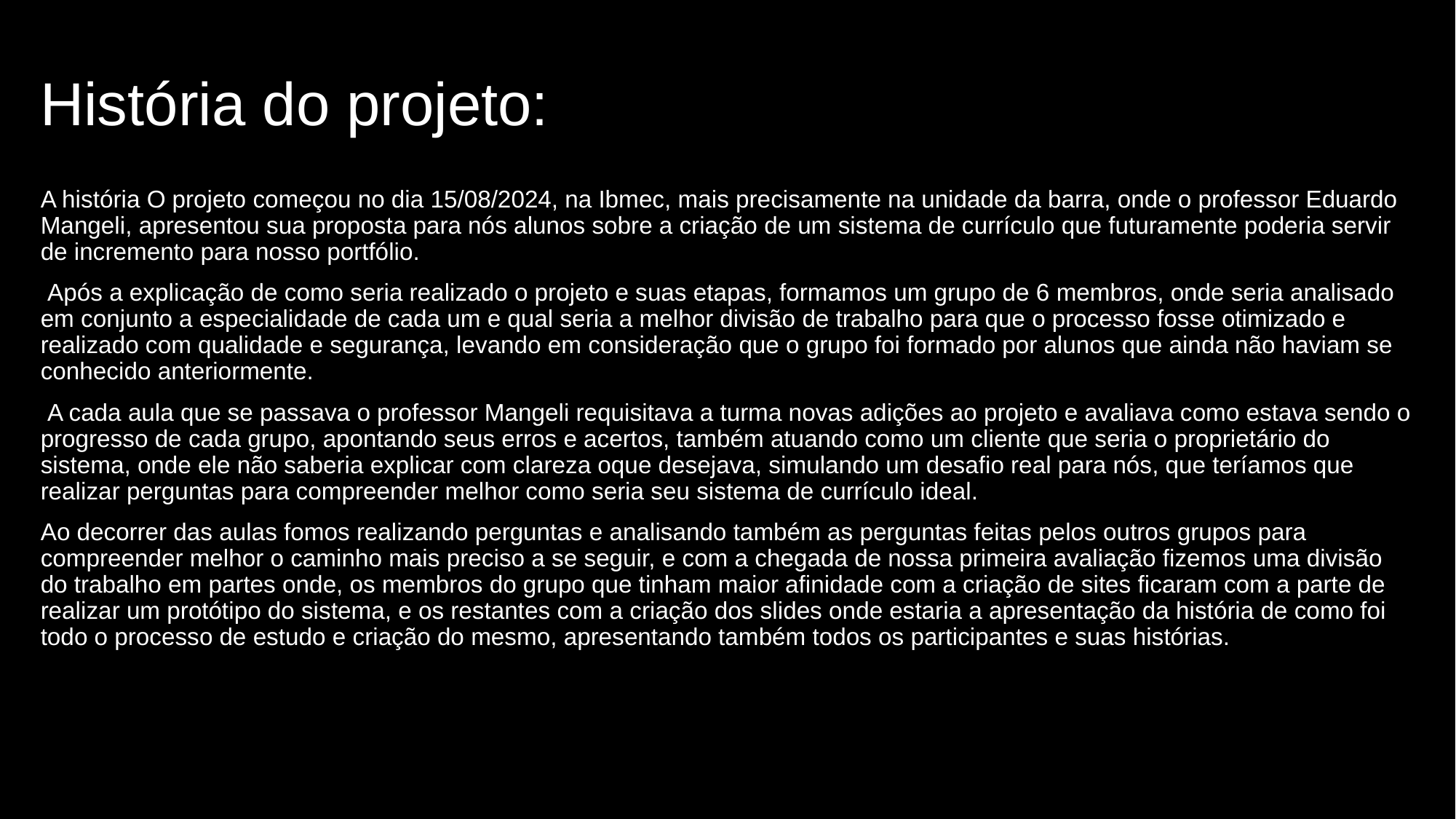

História do projeto:
A história O projeto começou no dia 15/08/2024, na Ibmec, mais precisamente na unidade da barra, onde o professor Eduardo Mangeli, apresentou sua proposta para nós alunos sobre a criação de um sistema de currículo que futuramente poderia servir de incremento para nosso portfólio.
 Após a explicação de como seria realizado o projeto e suas etapas, formamos um grupo de 6 membros, onde seria analisado em conjunto a especialidade de cada um e qual seria a melhor divisão de trabalho para que o processo fosse otimizado e realizado com qualidade e segurança, levando em consideração que o grupo foi formado por alunos que ainda não haviam se conhecido anteriormente.
 A cada aula que se passava o professor Mangeli requisitava a turma novas adições ao projeto e avaliava como estava sendo o progresso de cada grupo, apontando seus erros e acertos, também atuando como um cliente que seria o proprietário do sistema, onde ele não saberia explicar com clareza oque desejava, simulando um desafio real para nós, que teríamos que realizar perguntas para compreender melhor como seria seu sistema de currículo ideal.
Ao decorrer das aulas fomos realizando perguntas e analisando também as perguntas feitas pelos outros grupos para compreender melhor o caminho mais preciso a se seguir, e com a chegada de nossa primeira avaliação fizemos uma divisão do trabalho em partes onde, os membros do grupo que tinham maior afinidade com a criação de sites ficaram com a parte de realizar um protótipo do sistema, e os restantes com a criação dos slides onde estaria a apresentação da história de como foi todo o processo de estudo e criação do mesmo, apresentando também todos os participantes e suas histórias.